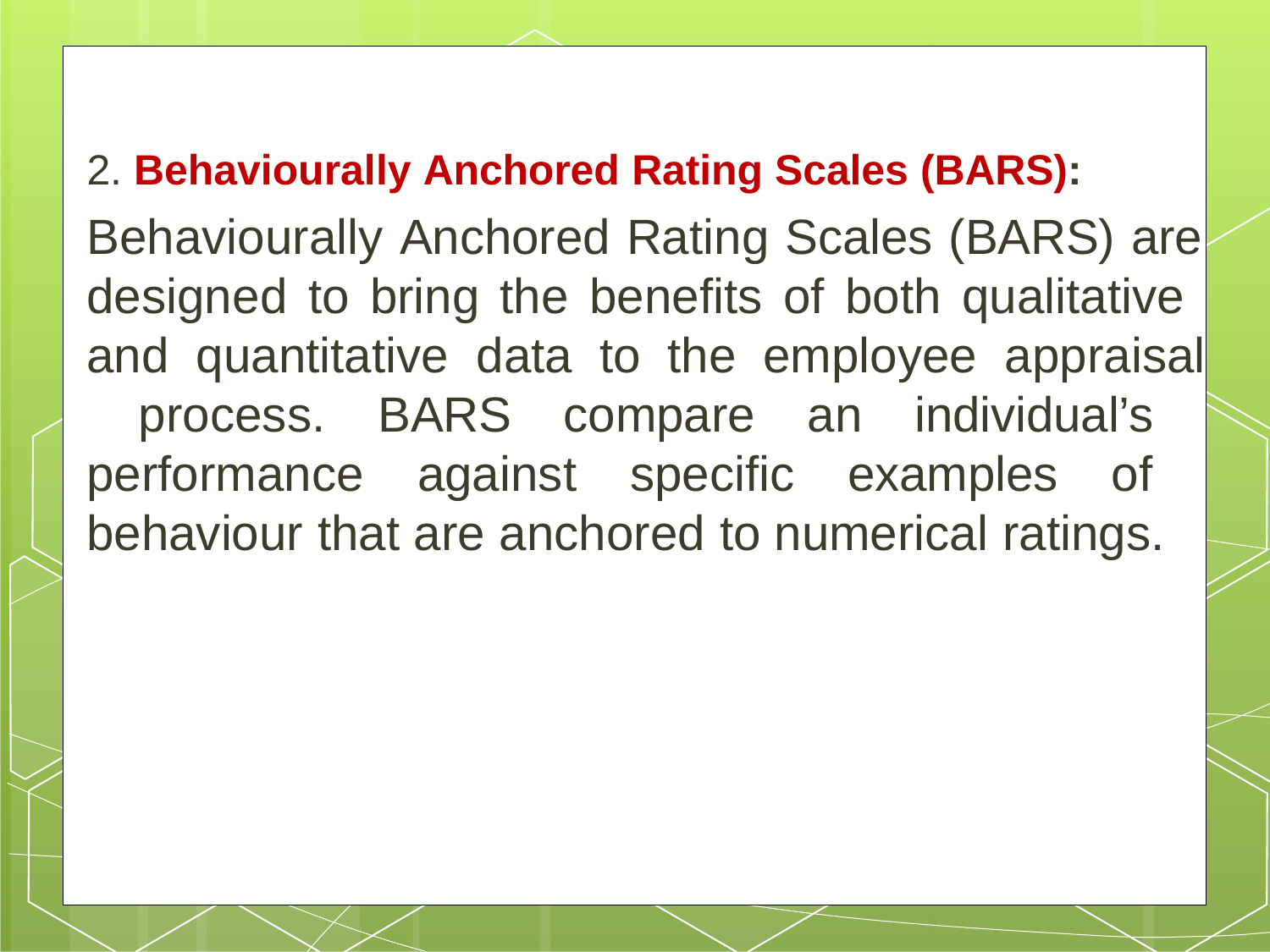

2. Behaviourally Anchored Rating Scales (BARS):
# Behaviourally Anchored Rating Scales (BARS) are
designed to bring the benefits of both qualitative  and quantitative data to the employee appraisal  process. BARS compare an individual’s  performance against specific examples of  behaviour that are anchored to numerical ratings.